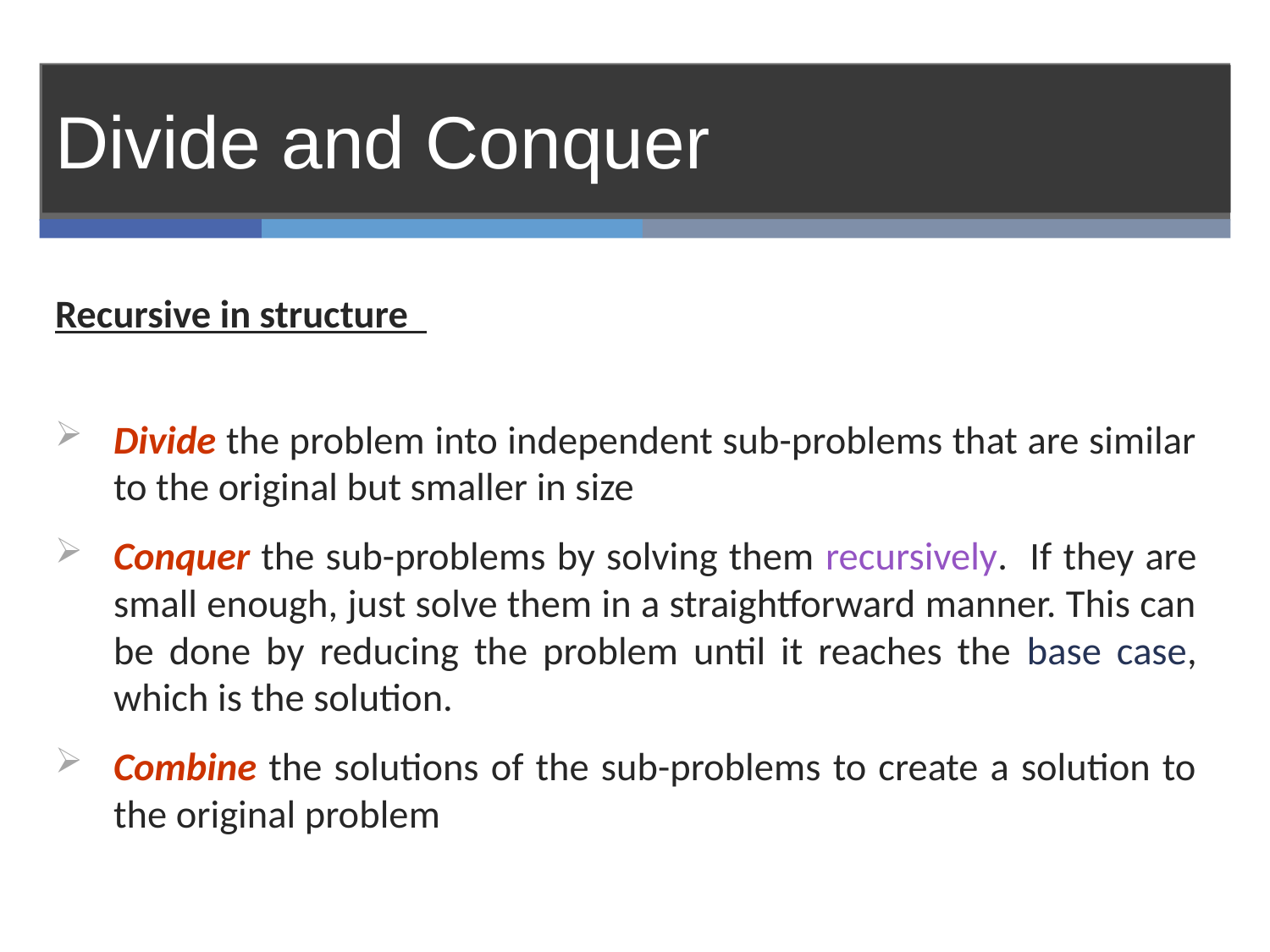

# Divide and Conquer
Recursive in structure

Divide the problem into independent sub-problems that are similar to the original but smaller in size
Conquer the sub-problems by solving them recursively.  If they are small enough, just solve them in a straightforward manner. This can be done by reducing the problem until it reaches the base case, which is the solution.
Combine the solutions of the sub-problems to create a solution to the original problem